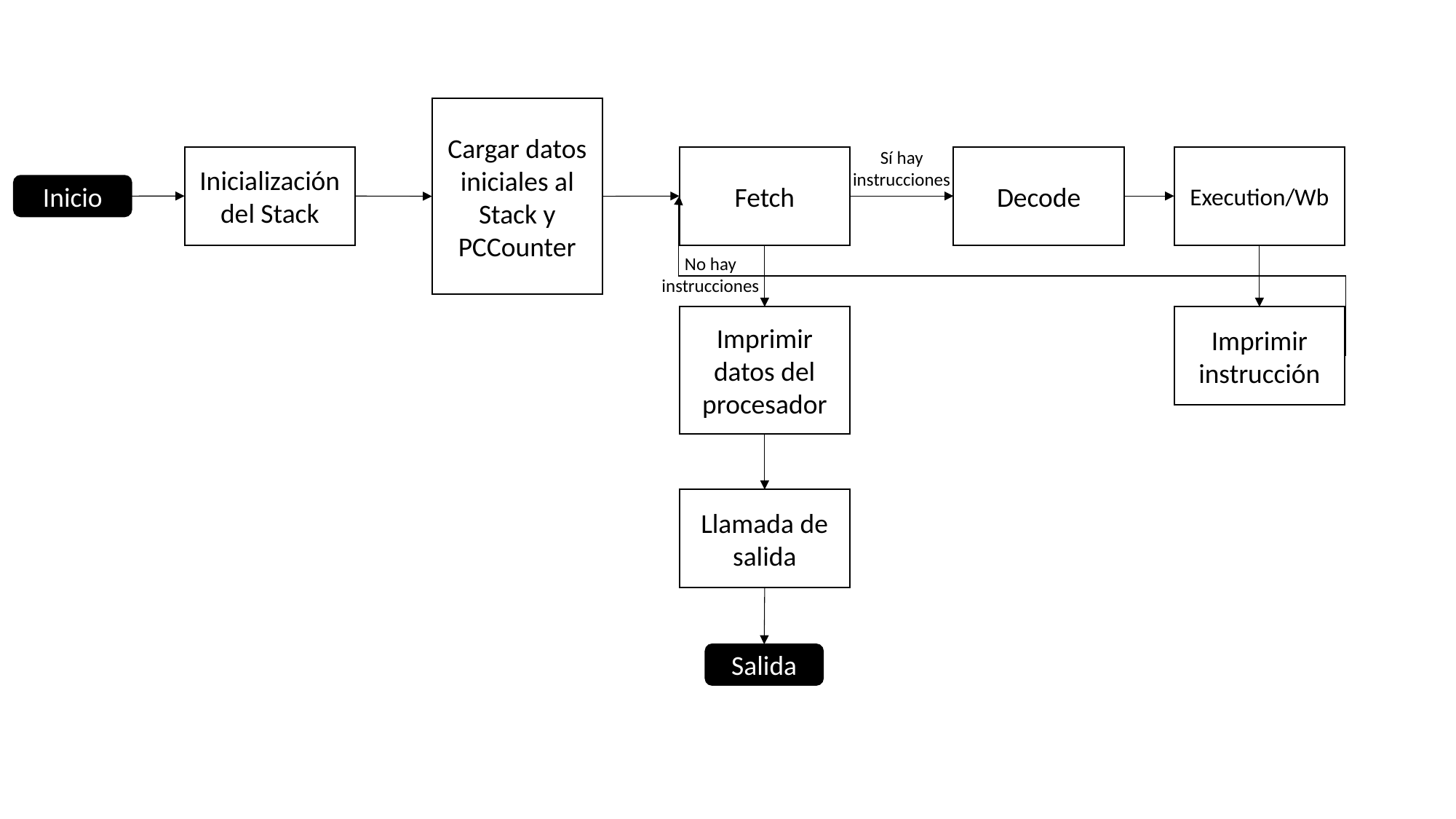

Cargar datos iniciales al Stack y
PCCounter
Sí hay instrucciones
Inicialización del Stack
Fetch
Decode
Execution/Wb
Inicio
No hay instrucciones
Imprimir datos del procesador
Imprimir instrucción
Llamada de salida
Salida